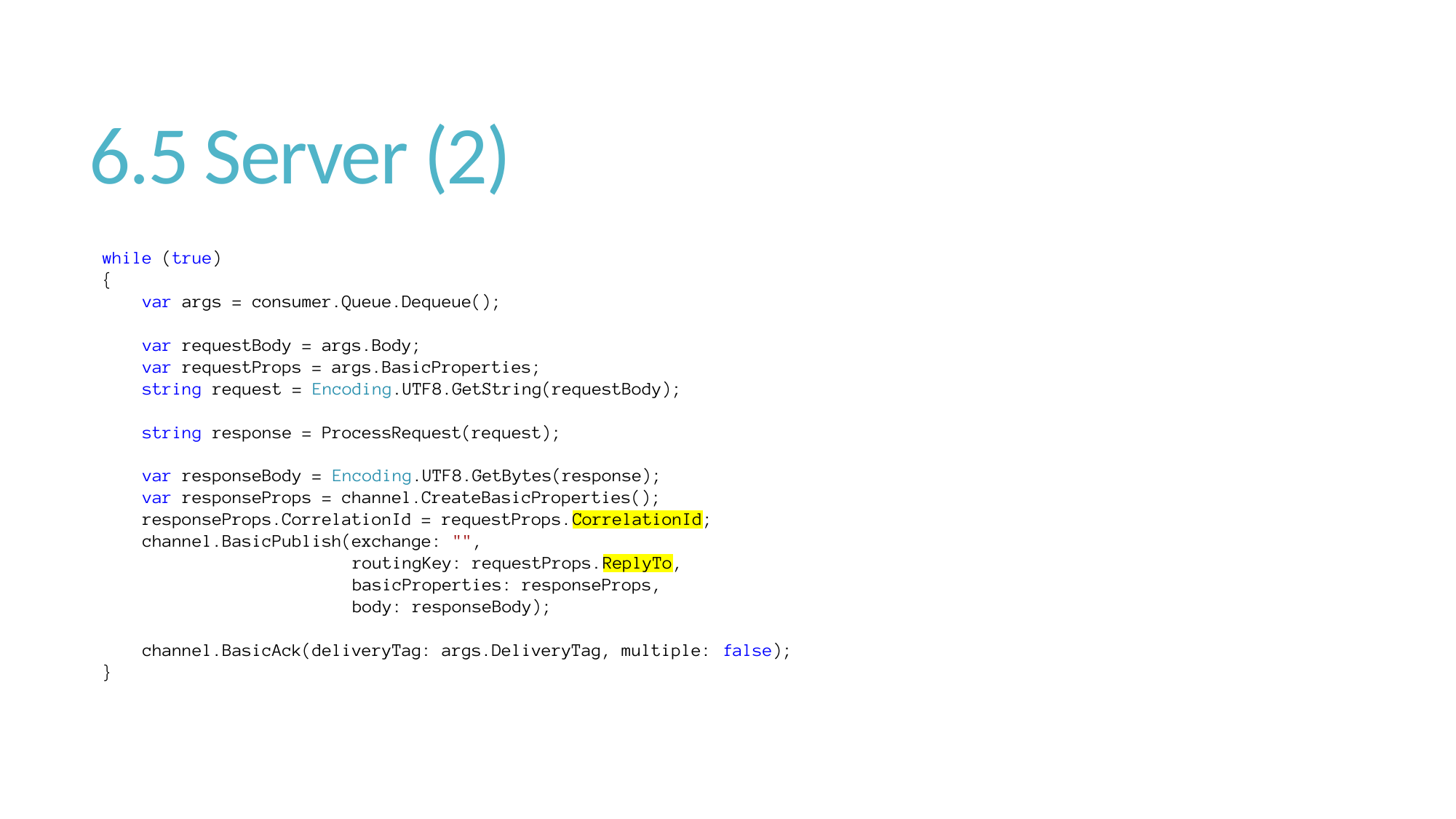

# 6.5 Server (2)
while (true)
{
    var args = consumer.Queue.Dequeue();

    var requestBody = args.Body;
    var requestProps = args.BasicProperties;
    string request = Encoding.UTF8.GetString(requestBody);

    string response = ProcessRequest(request);

    var responseBody = Encoding.UTF8.GetBytes(response);
    var responseProps = channel.CreateBasicProperties();
    responseProps.CorrelationId = requestProps.CorrelationId;
    channel.BasicPublish(exchange: "",
                         routingKey: requestProps.ReplyTo,
                         basicProperties: responseProps,
                         body: responseBody);

    channel.BasicAck(deliveryTag: args.DeliveryTag, multiple: false);
}